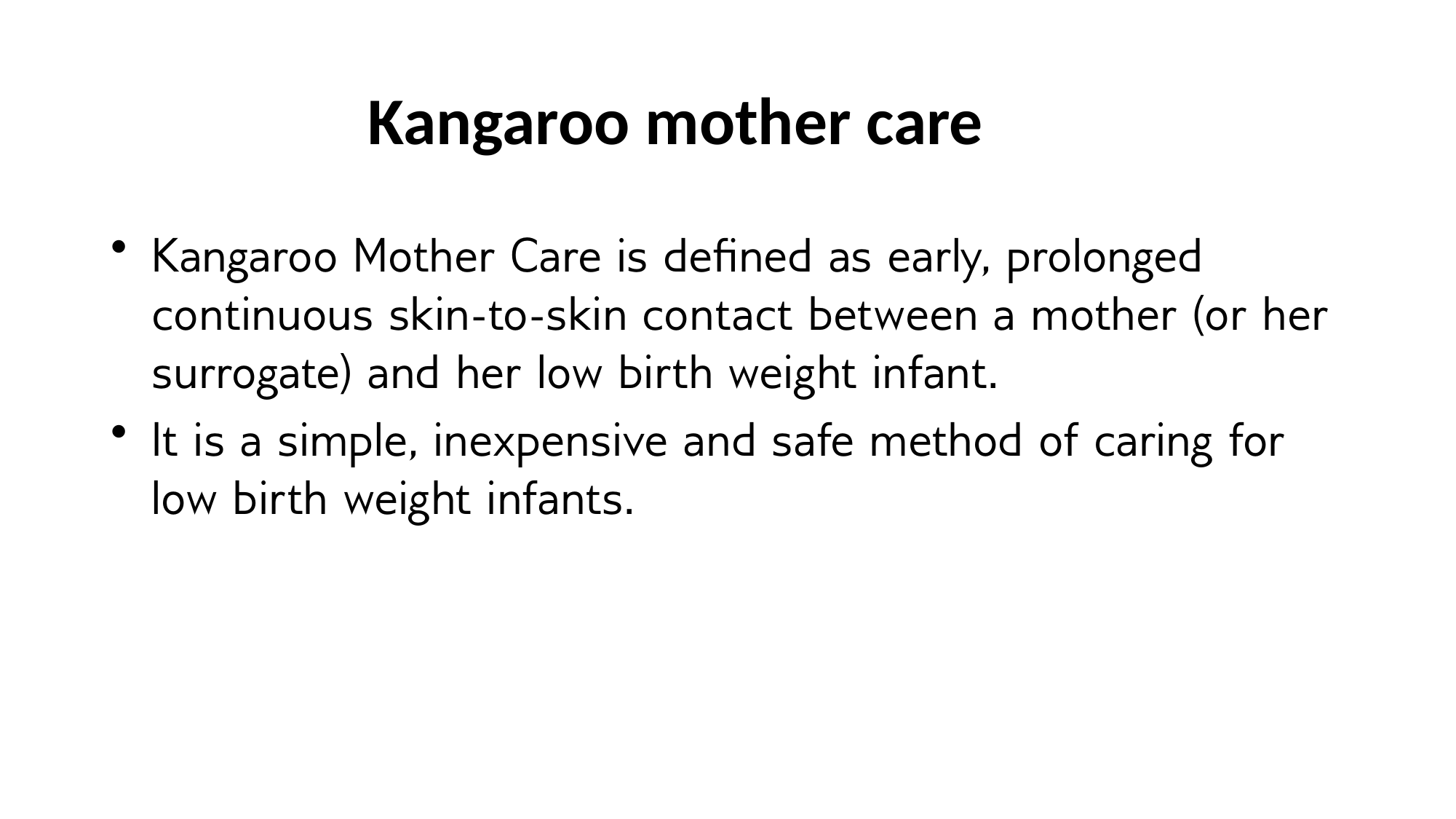

# Kangaroo mother care
Kangaroo Mother Care is defined as early, prolonged continuous skin-to-skin contact between a mother (or her surrogate) and her low birth weight infant.
It is a simple, inexpensive and safe method of caring for low birth weight infants.